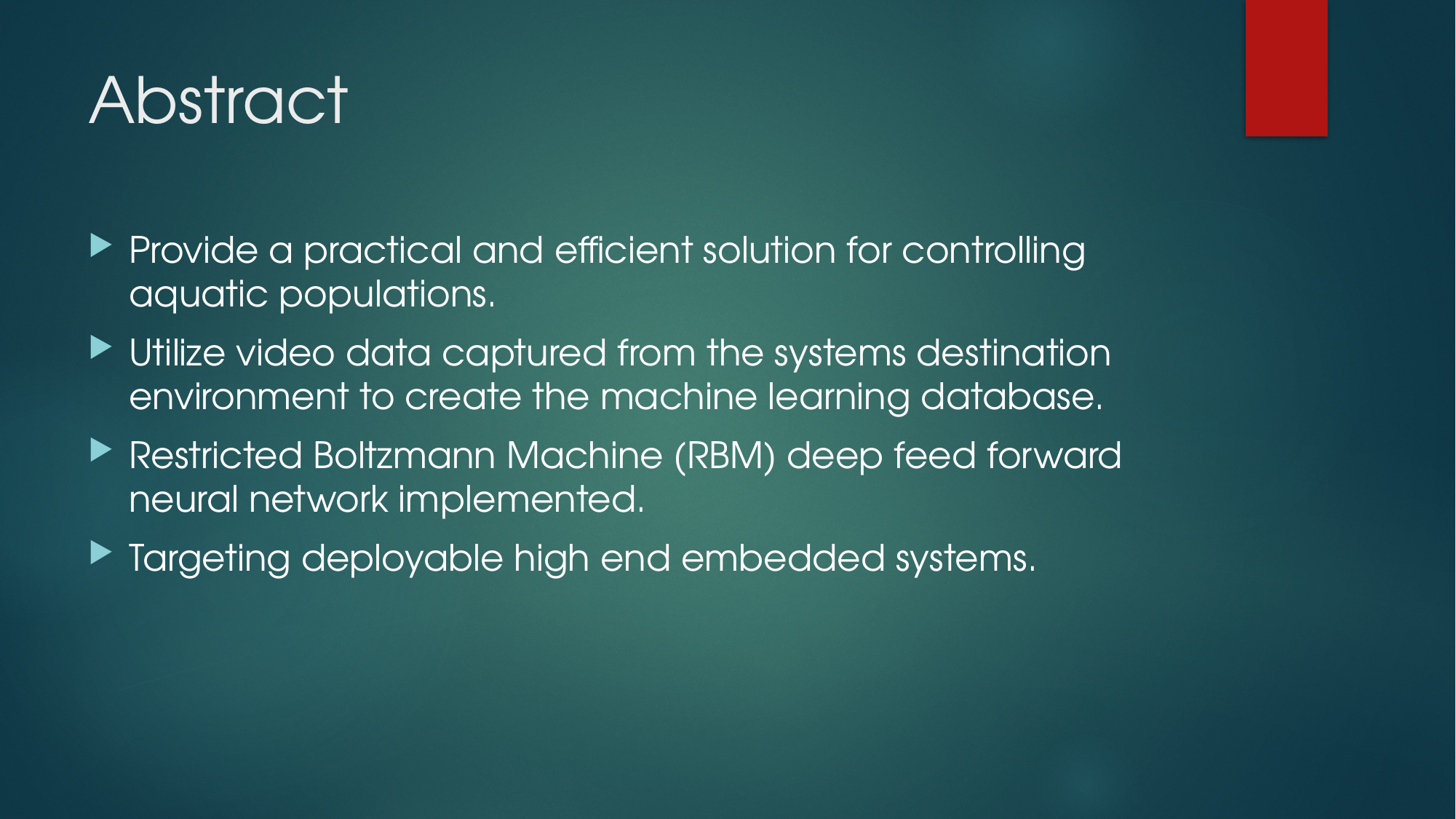

# Abstract
Provide a practical and efficient solution for controlling aquatic populations.
Utilize video data captured from the systems destination environment to create the machine learning database.
Restricted Boltzmann Machine (RBM) deep feed forward neural network implemented.
Targeting deployable high end embedded systems.